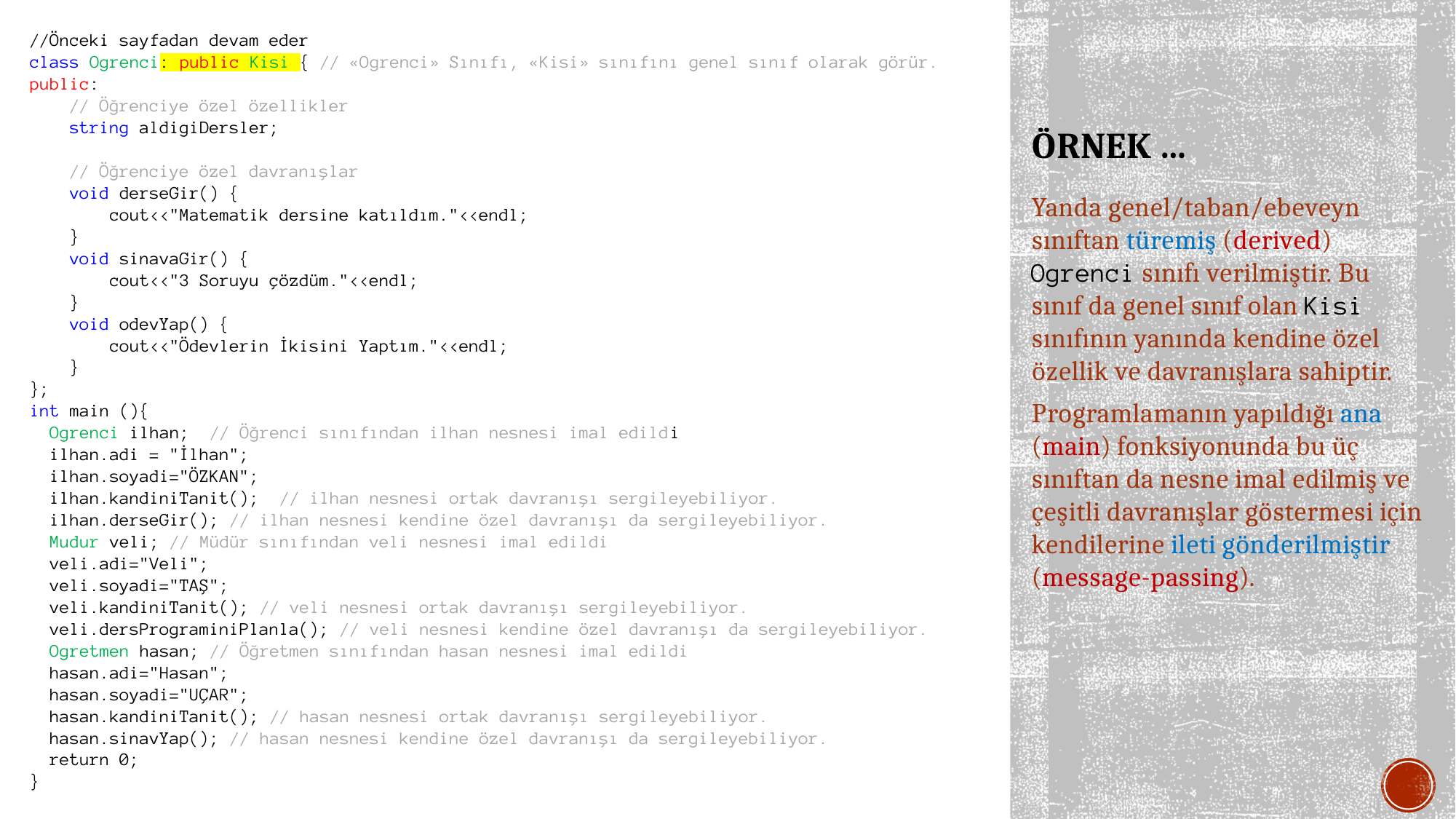

//Önceki sayfadan devam eder
class Ogrenci: public Kisi { // «Ogrenci» Sınıfı, «Kisi» sınıfını genel sınıf olarak görür.
public:
    // Öğrenciye özel özellikler
    string aldigiDersler;

    // Öğrenciye özel davranışlar
    void derseGir() {
        cout<<"Matematik dersine katıldım."<<endl;
    }
    void sinavaGir() {
        cout<<"3 Soruyu çözdüm."<<endl;
    }
    void odevYap() {
        cout<<"Ödevlerin İkisini Yaptım."<<endl;
    }
};
int main (){
  Ogrenci ilhan;  // Öğrenci sınıfından ilhan nesnesi imal edildi
  ilhan.adi = "İlhan";
  ilhan.soyadi="ÖZKAN";
  ilhan.kandiniTanit();  // ilhan nesnesi ortak davranışı sergileyebiliyor.
  ilhan.derseGir(); // ilhan nesnesi kendine özel davranışı da sergileyebiliyor.
  Mudur veli; // Müdür sınıfından veli nesnesi imal edildi
  veli.adi="Veli";
  veli.soyadi="TAŞ";
  veli.kandiniTanit(); // veli nesnesi ortak davranışı sergileyebiliyor.
  veli.dersPrograminiPlanla(); // veli nesnesi kendine özel davranışı da sergileyebiliyor.
  Ogretmen hasan; // Öğretmen sınıfından hasan nesnesi imal edildi
  hasan.adi="Hasan";
  hasan.soyadi="UÇAR";
  hasan.kandiniTanit(); // hasan nesnesi ortak davranışı sergileyebiliyor.
  hasan.sinavYap(); // hasan nesnesi kendine özel davranışı da sergileyebiliyor.
  return 0;
}

# ÖRNEK …
Yanda genel/taban/ebeveyn sınıftan türemiş (derived) Ogrenci sınıfı verilmiştir. Bu sınıf da genel sınıf olan Kisi sınıfının yanında kendine özel özellik ve davranışlara sahiptir.
Programlamanın yapıldığı ana (main) fonksiyonunda bu üç sınıftan da nesne imal edilmiş ve çeşitli davranışlar göstermesi için kendilerine ileti gönderilmiştir (message-passing).